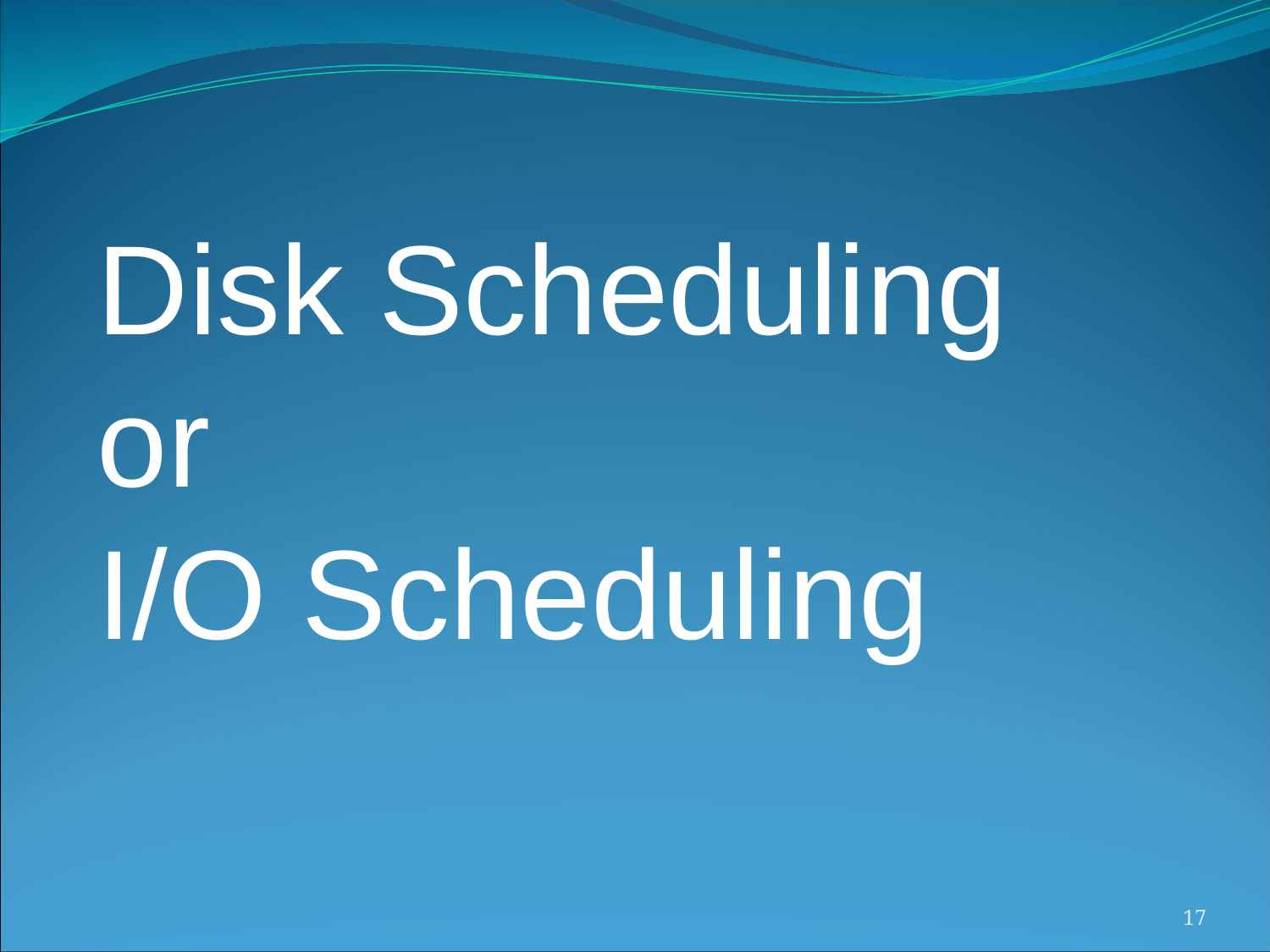

Disk Scheduling or
I/O Scheduling
#
17